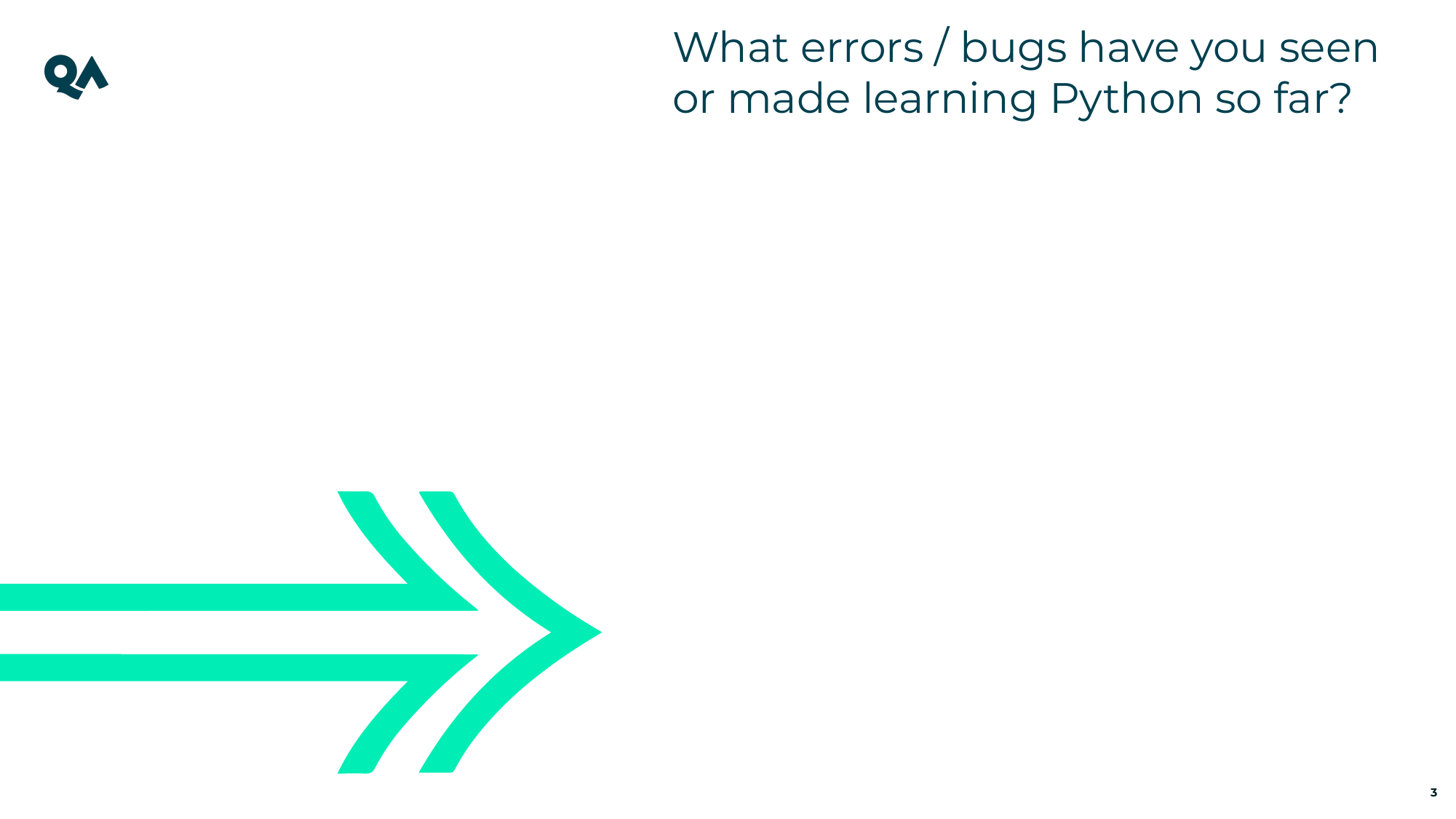

What errors / bugs have you seen or made learning Python so far?
3